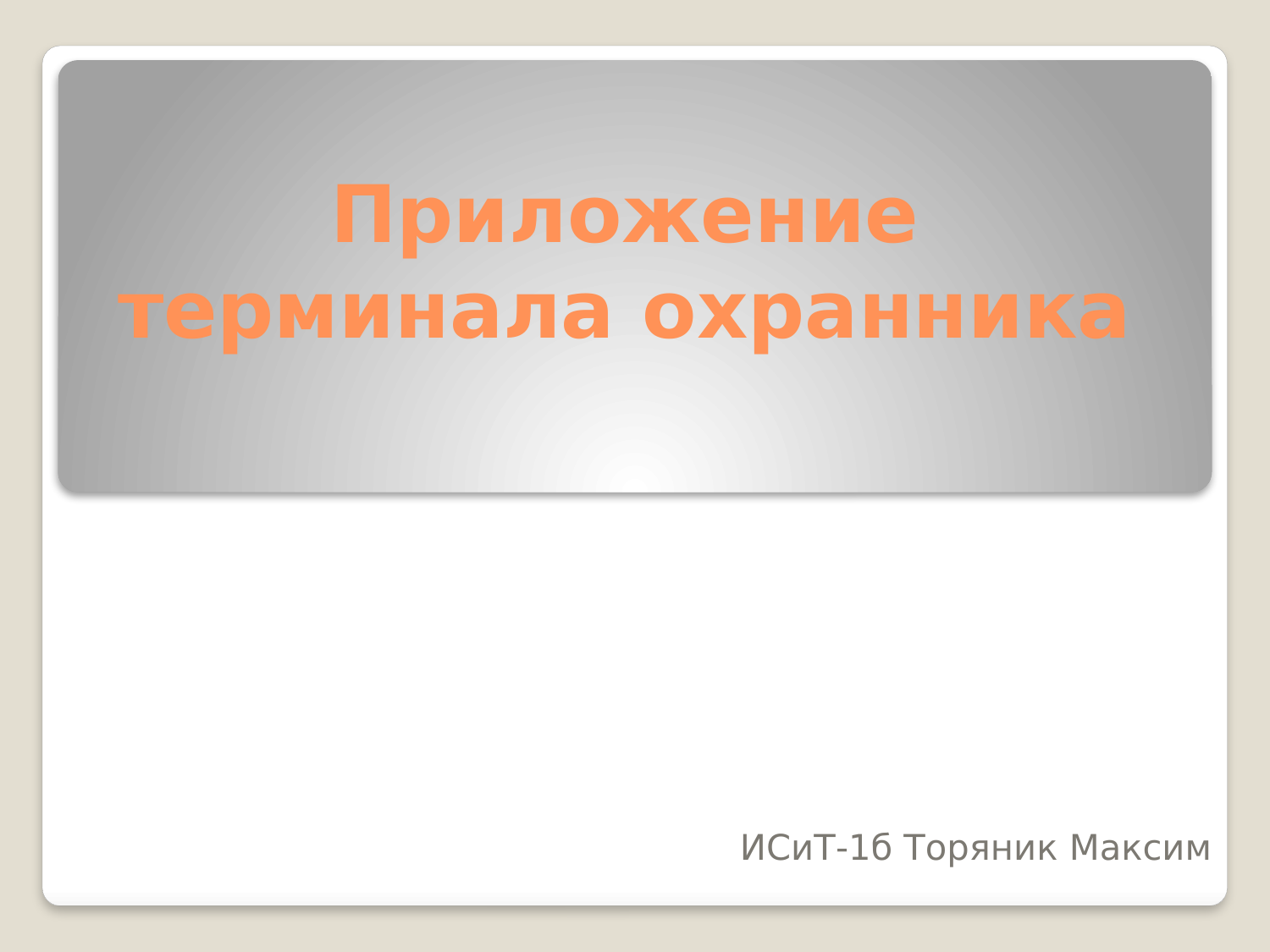

# Приложение терминала охранника
ИСиТ-1б Торяник Максим